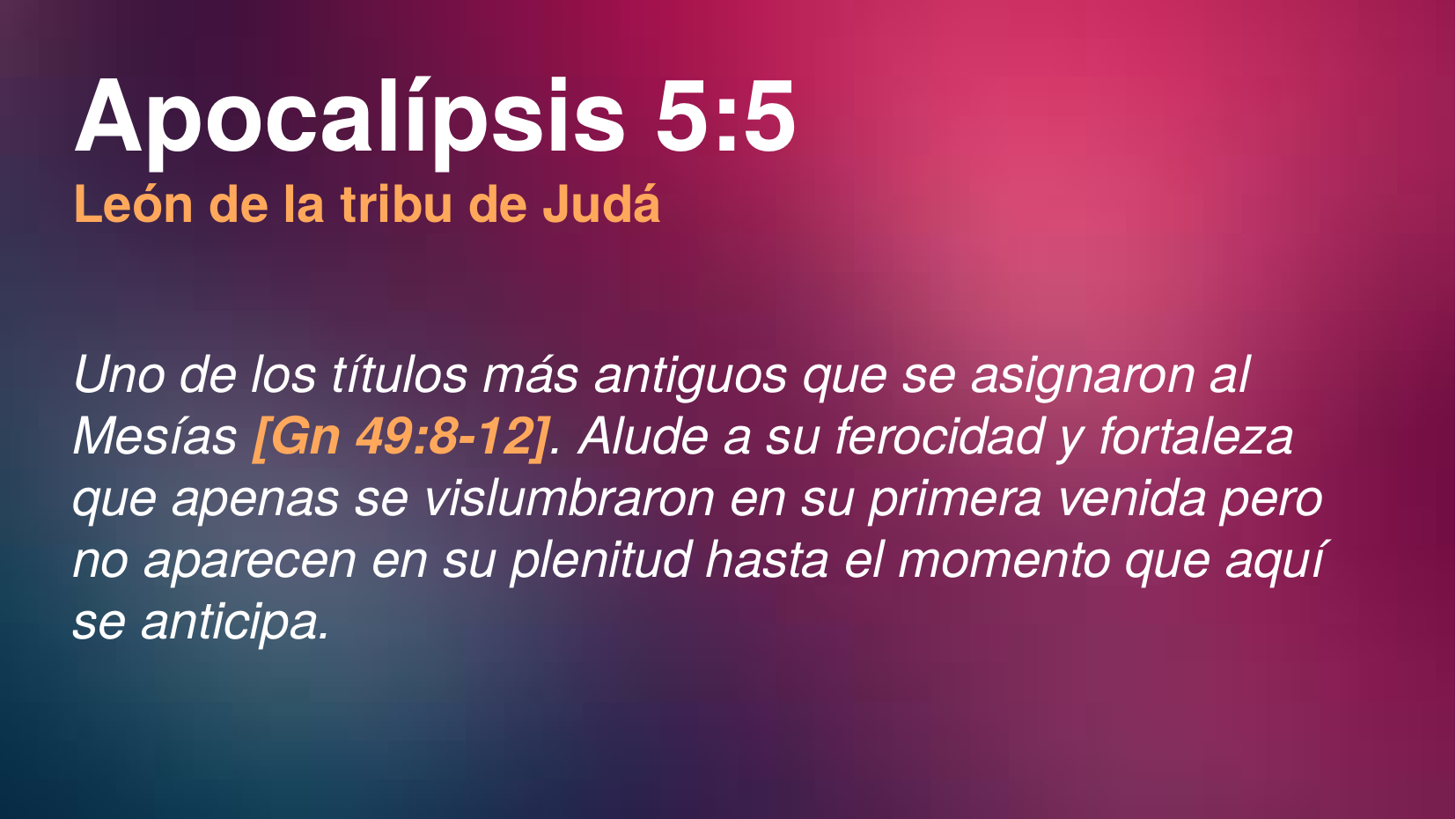

# Apocalípsis 5:5 León de la tribu de Judá
Uno de los títulos más antiguos que se asignaron al Mesías [Gn 49:8-12]. Alude a su ferocidad y fortaleza que apenas se vislumbraron en su primera venida pero no aparecen en su plenitud hasta el momento que aquí se anticipa.